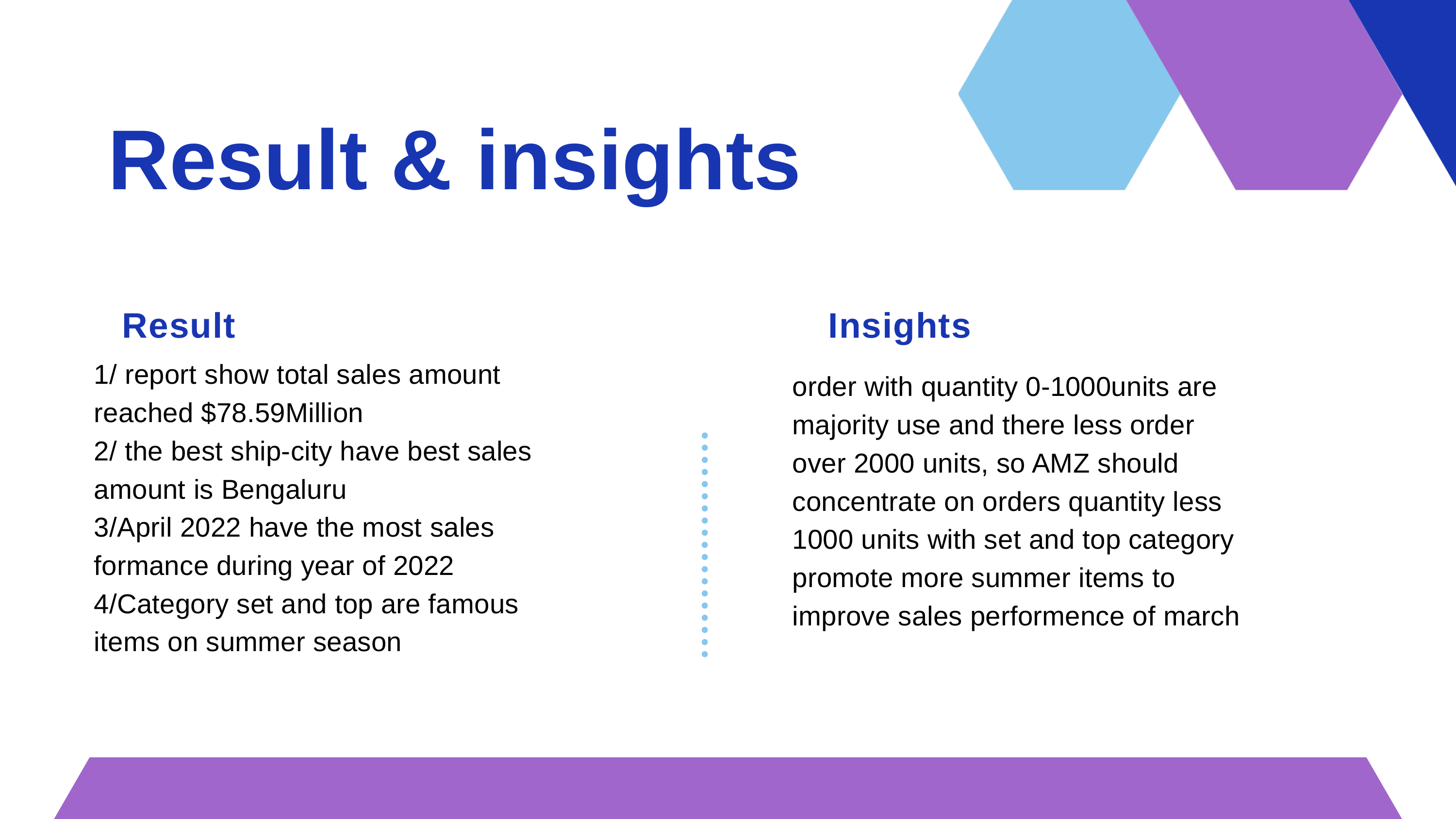

Result & insights
Result
Insights
1/ report show total sales amount reached $78.59Million
2/ the best ship-city have best sales amount is Bengaluru
3/April 2022 have the most sales formance during year of 2022
4/Category set and top are famous items on summer season

order with quantity 0-1000units are majority use and there less order over 2000 units, so AMZ should concentrate on orders quantity less 1000 units with set and top category
promote more summer items to improve sales performence of march